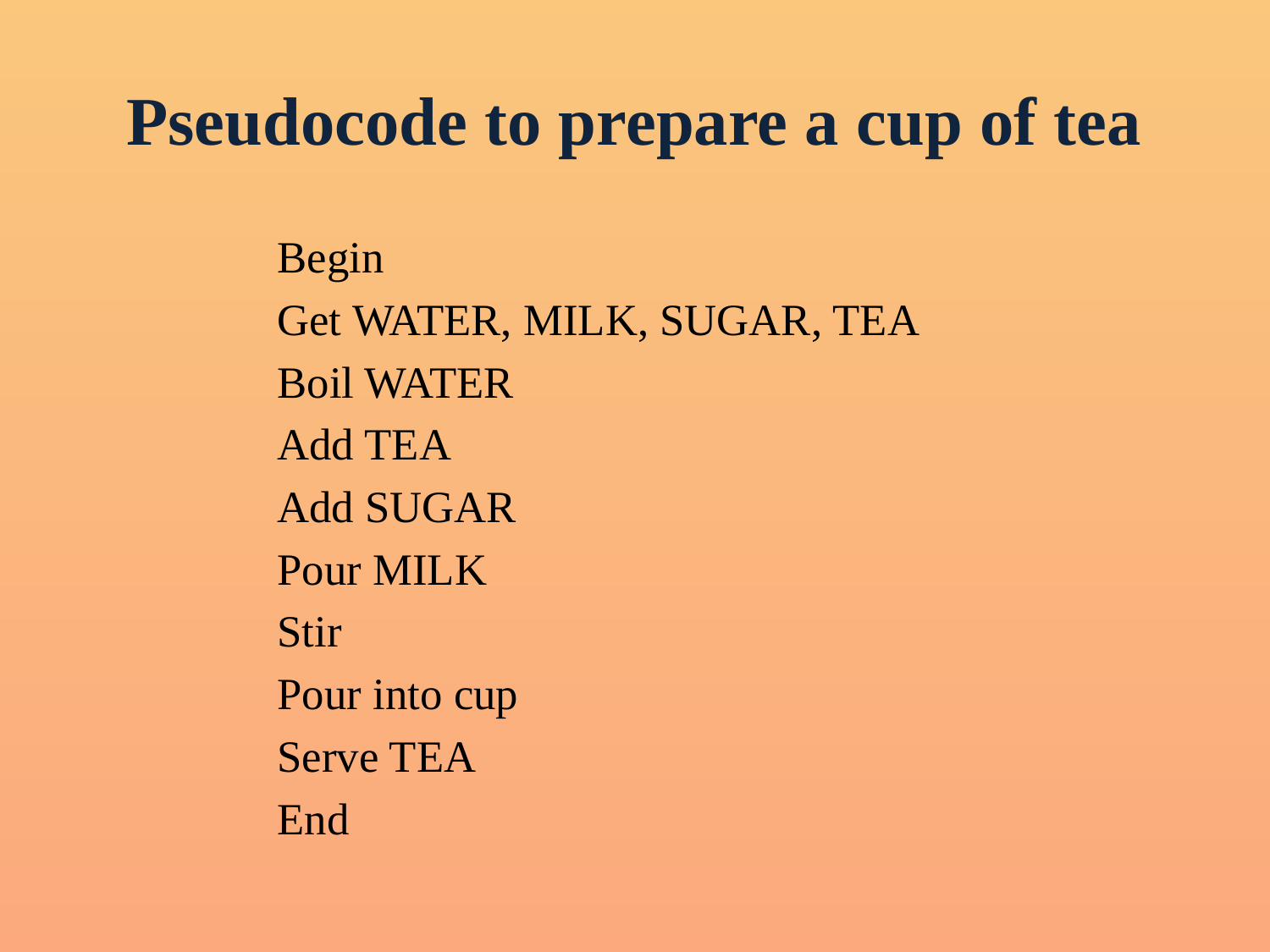

# Pseudocode to prepare a cup of tea
Begin
Get WATER, MILK, SUGAR, TEA
Boil WATER
Add TEA
Add SUGAR
Pour MILK
Stir
Pour into cup
Serve TEA
End